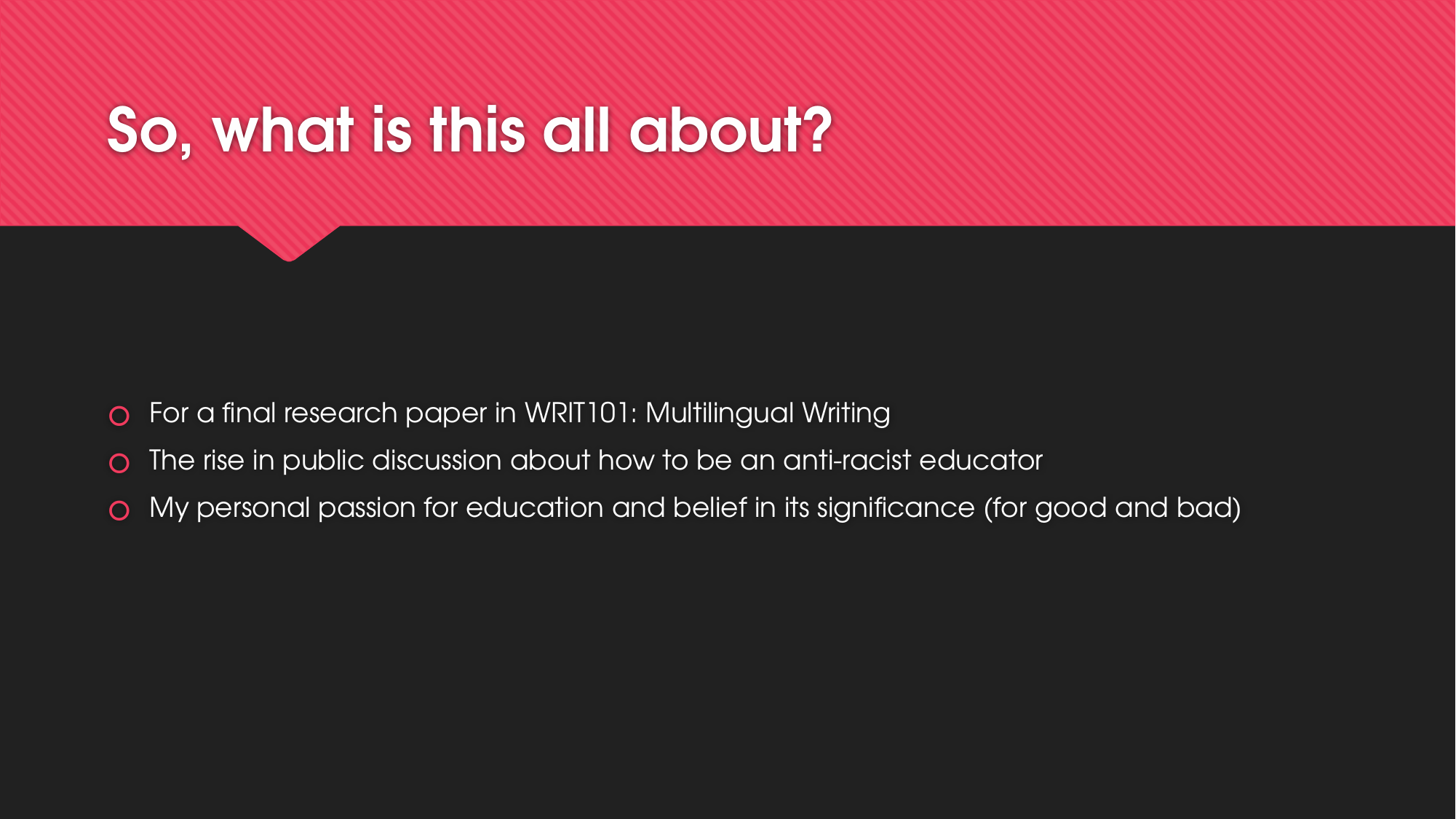

# So, what is this all about?
For a final research paper in WRIT101: Multilingual Writing
The rise in public discussion about how to be an anti-racist educator
My personal passion for education and belief in its significance (for good and bad)